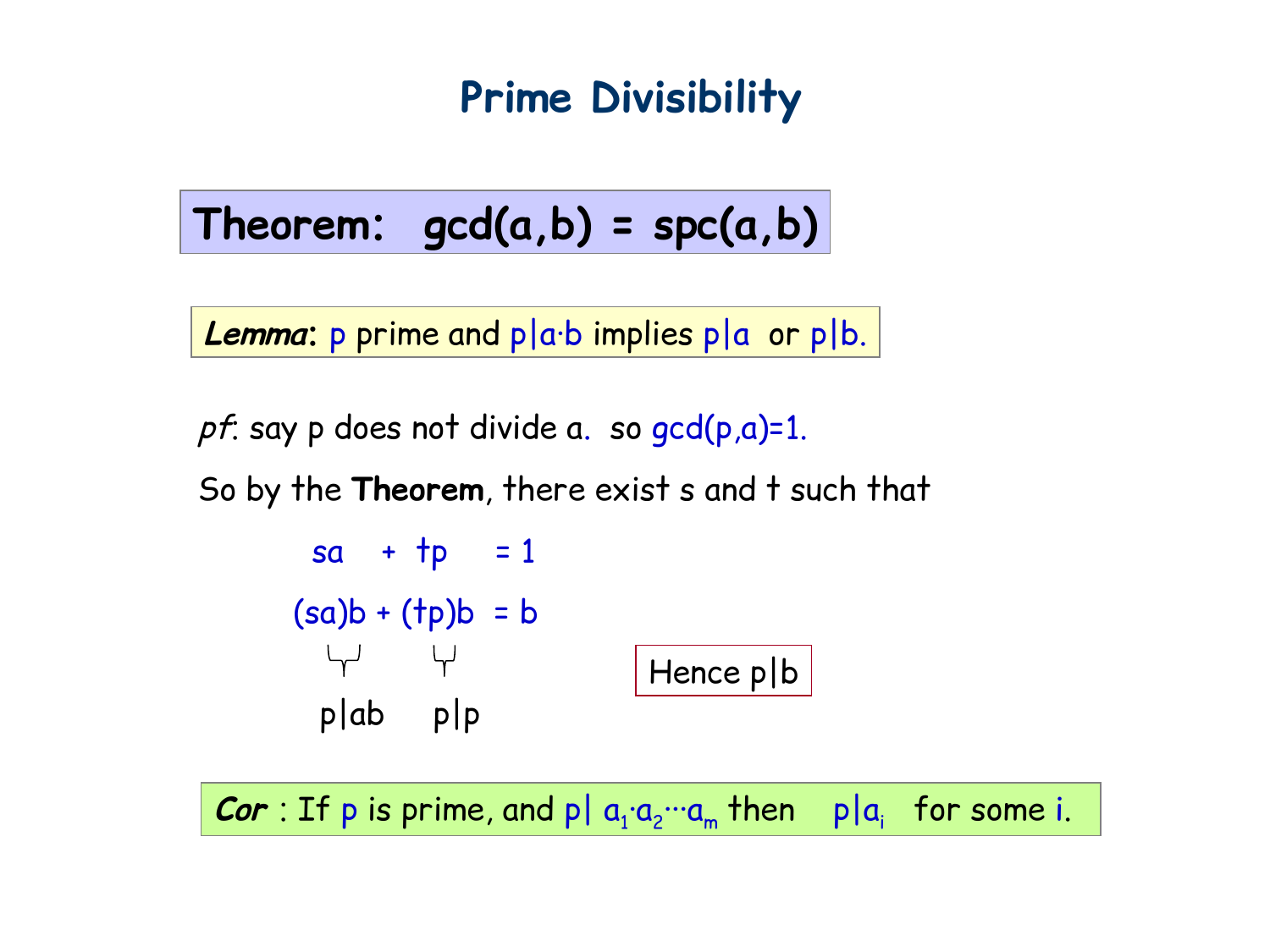

Prime Divisibility
Theorem:  gcd(a,b) = spc(a,b)
Lemma: p prime and p|a·b implies p|a  or p|b.
pf: say p does not divide a.  so gcd(p,a)=1.
So by the Theorem, there exist s and t such that
            sa    +  tp     = 1
          (sa)b + (tp)b  = b

Hence p|b

p|p
p|ab
Cor : If p is prime, and p| a1·a2···am then    p|ai   for some i.